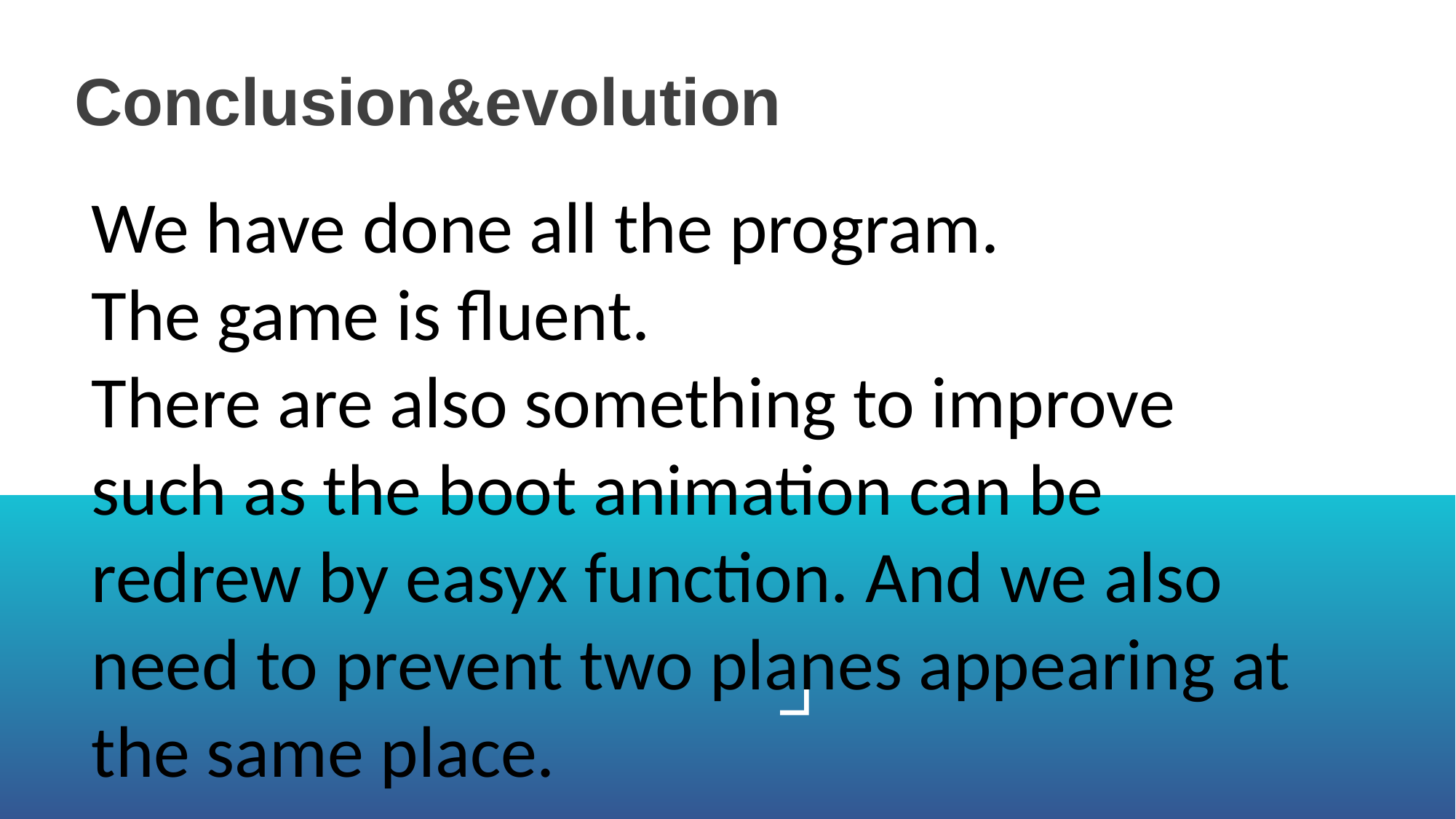

Conclusion&evolution
We have done all the program.
The game is fluent.
There are also something to improve such as the boot animation can be redrew by easyx function. And we also need to prevent two planes appearing at the same place.